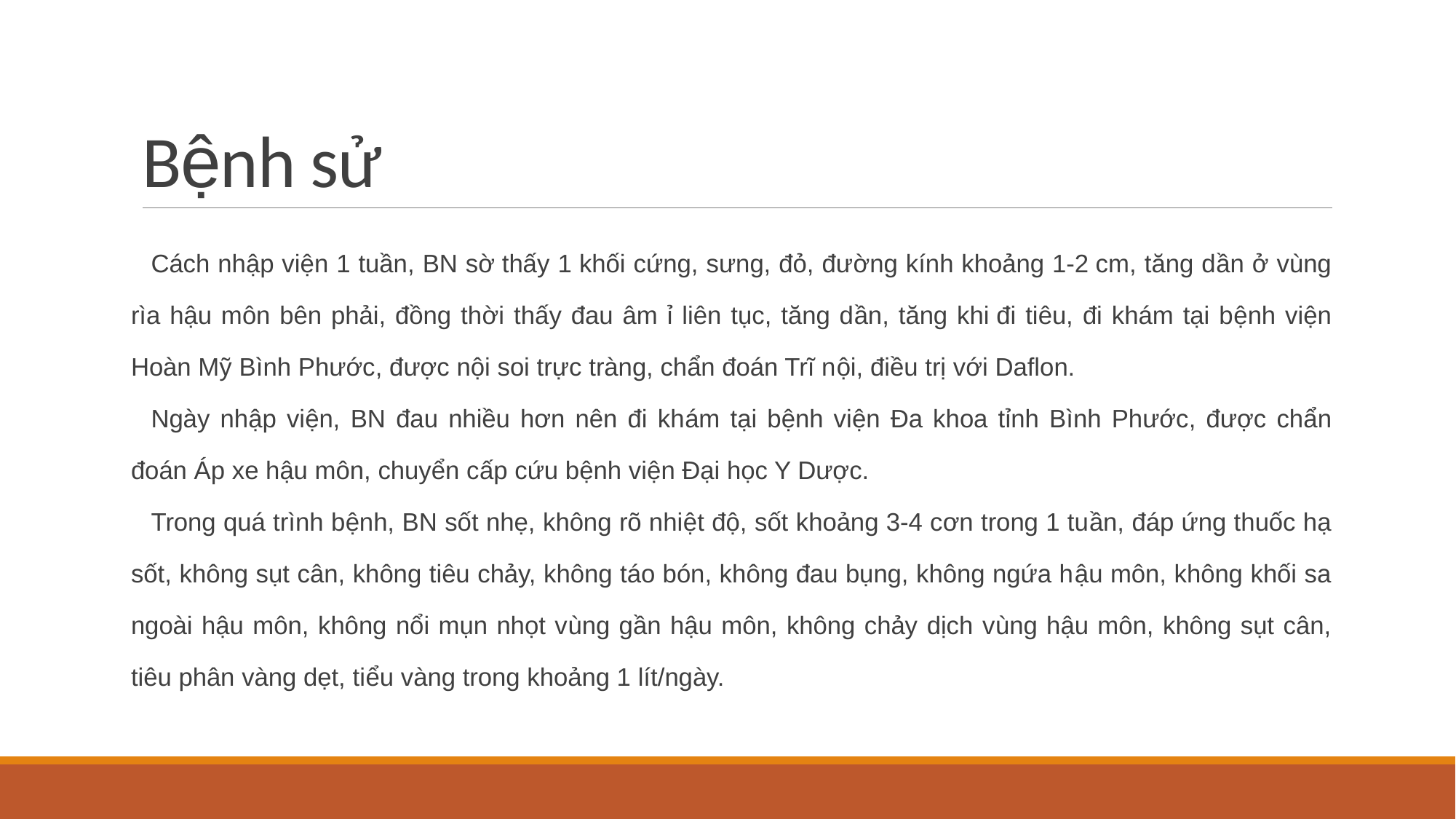

# Bệnh sử
Cách nhập viện 1 tuần, BN sờ thấy 1 khối cứng, sưng, đỏ, đường kính khoảng 1-2 cm, tăng dần ở vùng rìa hậu môn bên phải, đồng thời thấy đau âm ỉ liên tục, tăng dần, tăng khi đi tiêu, đi khám tại bệnh viện Hoàn Mỹ Bình Phước, được nội soi trực tràng, chẩn đoán Trĩ nội, điều trị với Daflon.
Ngày nhập viện, BN đau nhiều hơn nên đi khám tại bệnh viện Đa khoa tỉnh Bình Phước, được chẩn đoán Áp xe hậu môn, chuyển cấp cứu bệnh viện Đại học Y Dược.
Trong quá trình bệnh, BN sốt nhẹ, không rõ nhiệt độ, sốt khoảng 3-4 cơn trong 1 tuần, đáp ứng thuốc hạ sốt, không sụt cân, không tiêu chảy, không táo bón, không đau bụng, không ngứa hậu môn, không khối sa ngoài hậu môn, không nổi mụn nhọt vùng gần hậu môn, không chảy dịch vùng hậu môn, không sụt cân, tiêu phân vàng dẹt, tiểu vàng trong khoảng 1 lít/ngày.